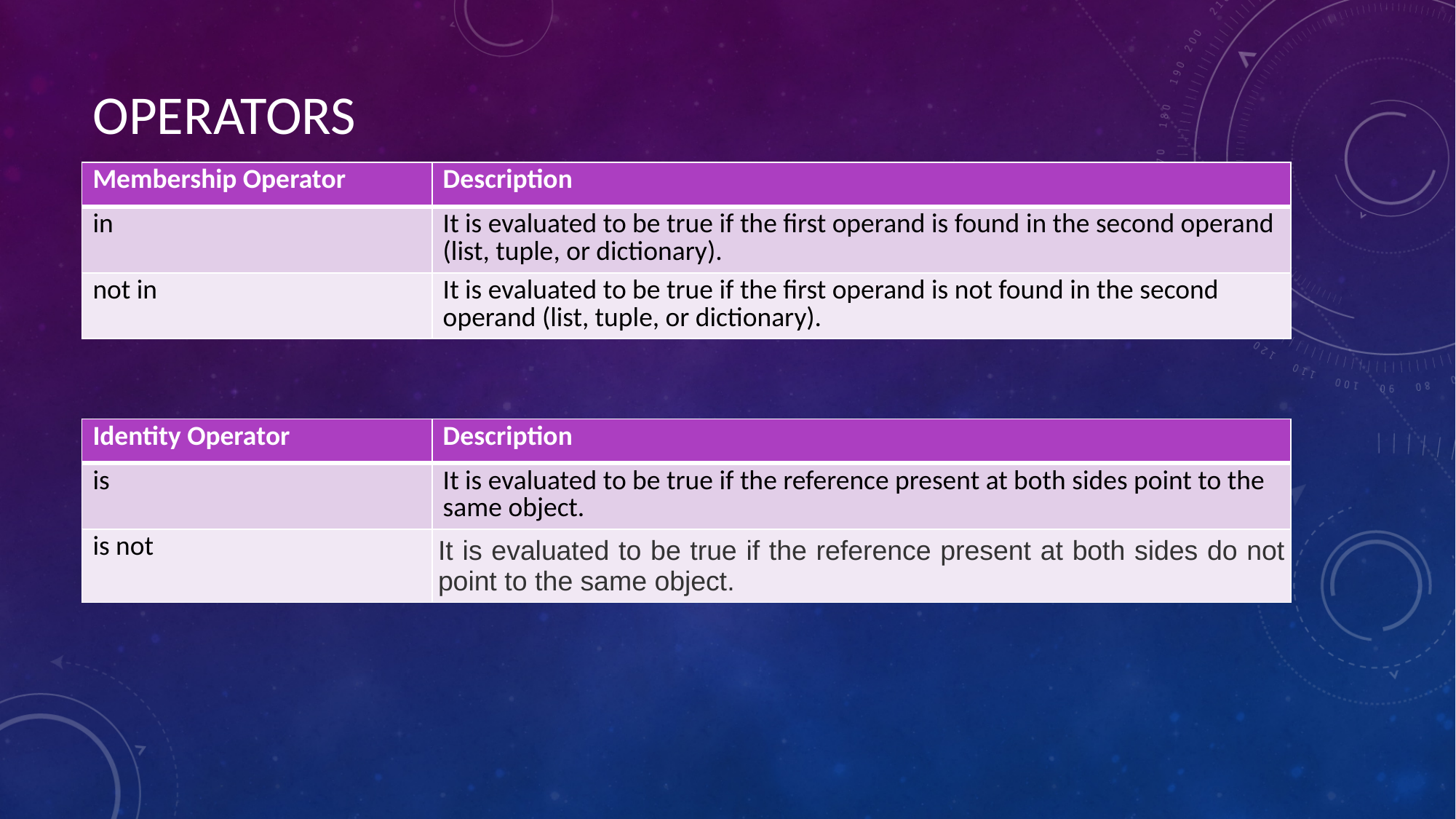

# operators

| Membership Operator | Description |
| --- | --- |
| in | It is evaluated to be true if the first operand is found in the second operand (list, tuple, or dictionary). |
| not in | It is evaluated to be true if the first operand is not found in the second operand (list, tuple, or dictionary). |
| Identity Operator | Description |
| --- | --- |
| is | It is evaluated to be true if the reference present at both sides point to the same object. |
| is not | It is evaluated to be true if the reference present at both sides do not point to the same object. |